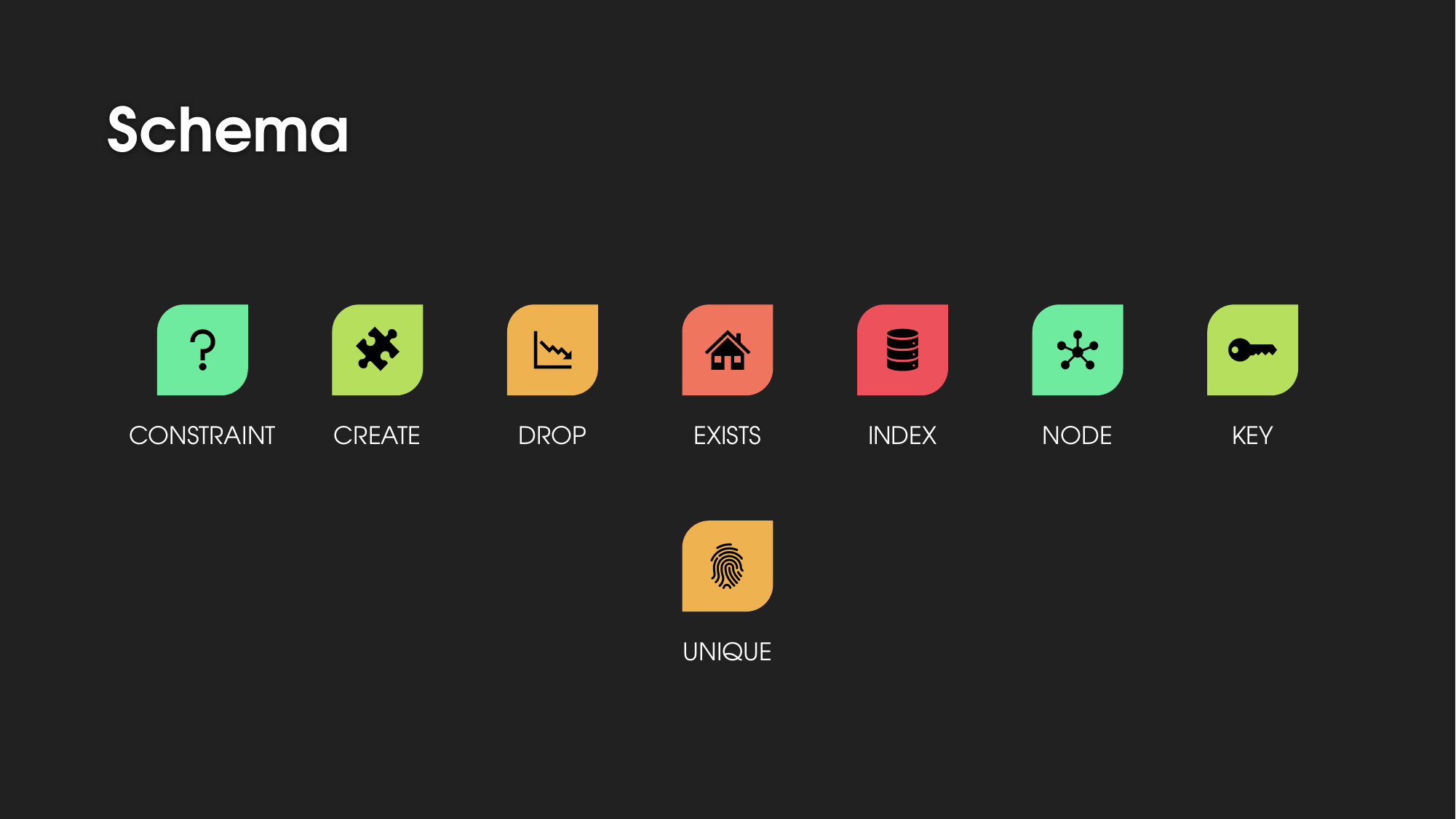

# Schema
CONSTRAINT
CREATE
DROP
EXISTS
INDEX
NODE
KEY
UNIQUE